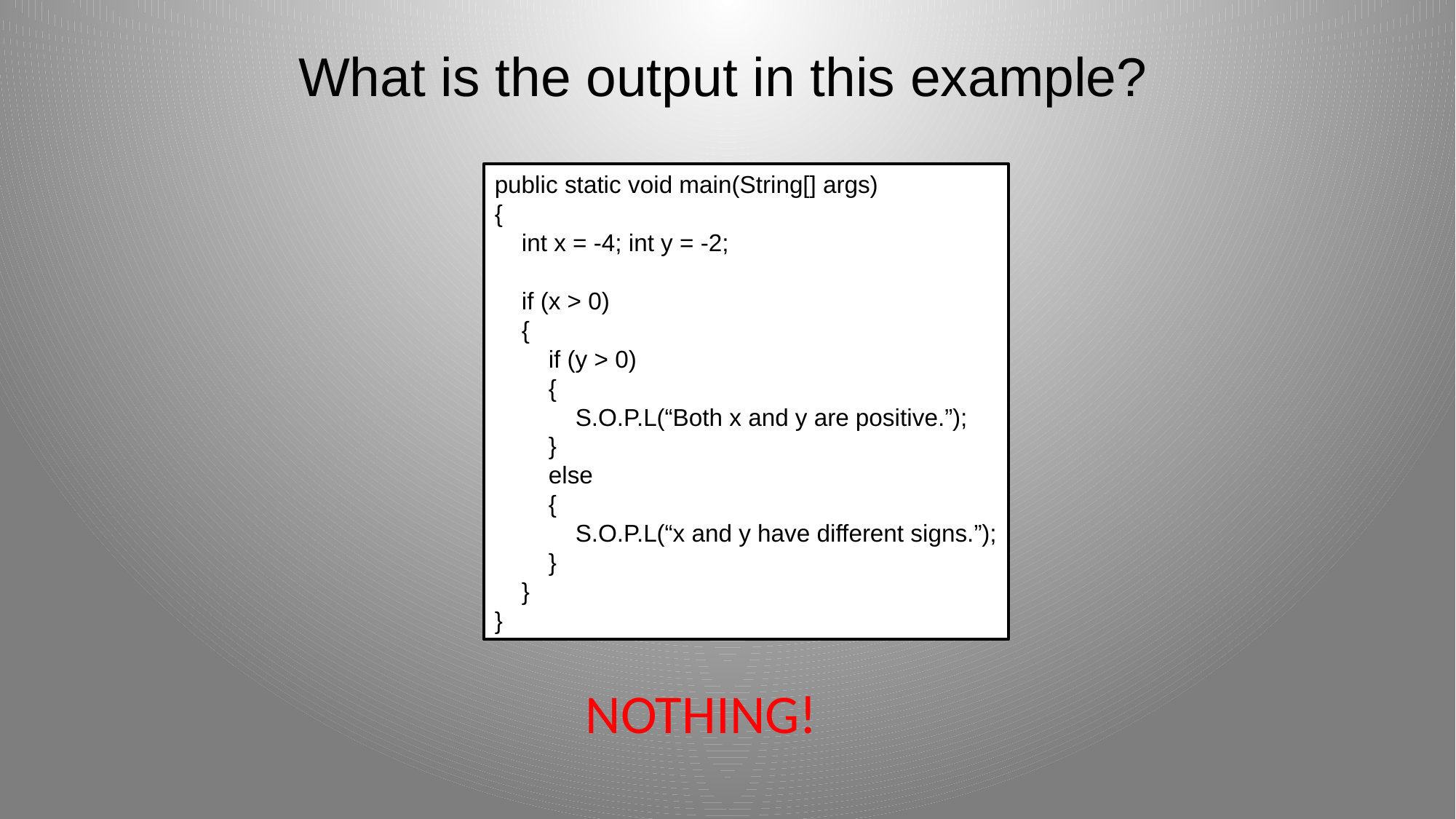

# What is the output in this example?
public static void main(String[] args)
{
    int x = -4; int y = -2;

    if (x > 0)
    {
        if (y > 0)
        {
            S.O.P.L(“Both x and y are positive.”);
        }
        else
        {
            S.O.P.L(“x and y have different signs.”);
        }
    }
}
NOTHING!